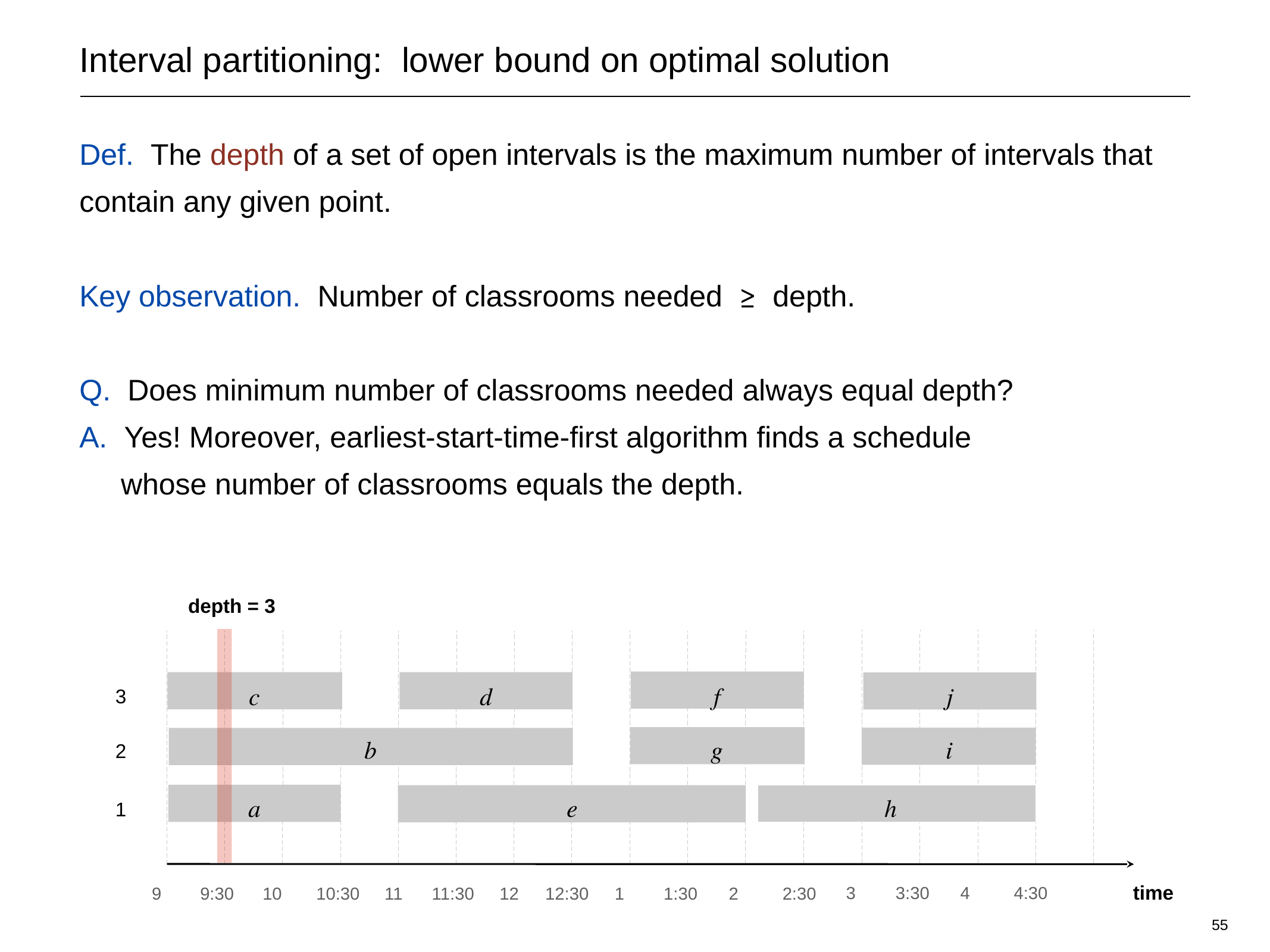

# Interval partitioning:  lower bound on optimal solution

Def.  The depth of a set of open intervals is the maximum number of intervals that contain any given point.
Key observation.  Number of classrooms needed  ≥  depth.
Q.  Does minimum number of classrooms needed always equal depth?
A.  Yes! Moreover, earliest-start-time-first algorithm finds a schedule
     whose number of classrooms equals the depth.
depth = 3

c
d
f
j
3

b
g
i
2

a
e
h
1

time
3
3:30
4
4:30
9
9:30
10
10:30
11
11:30
12
12:30
1
1:30
2
2:30
55